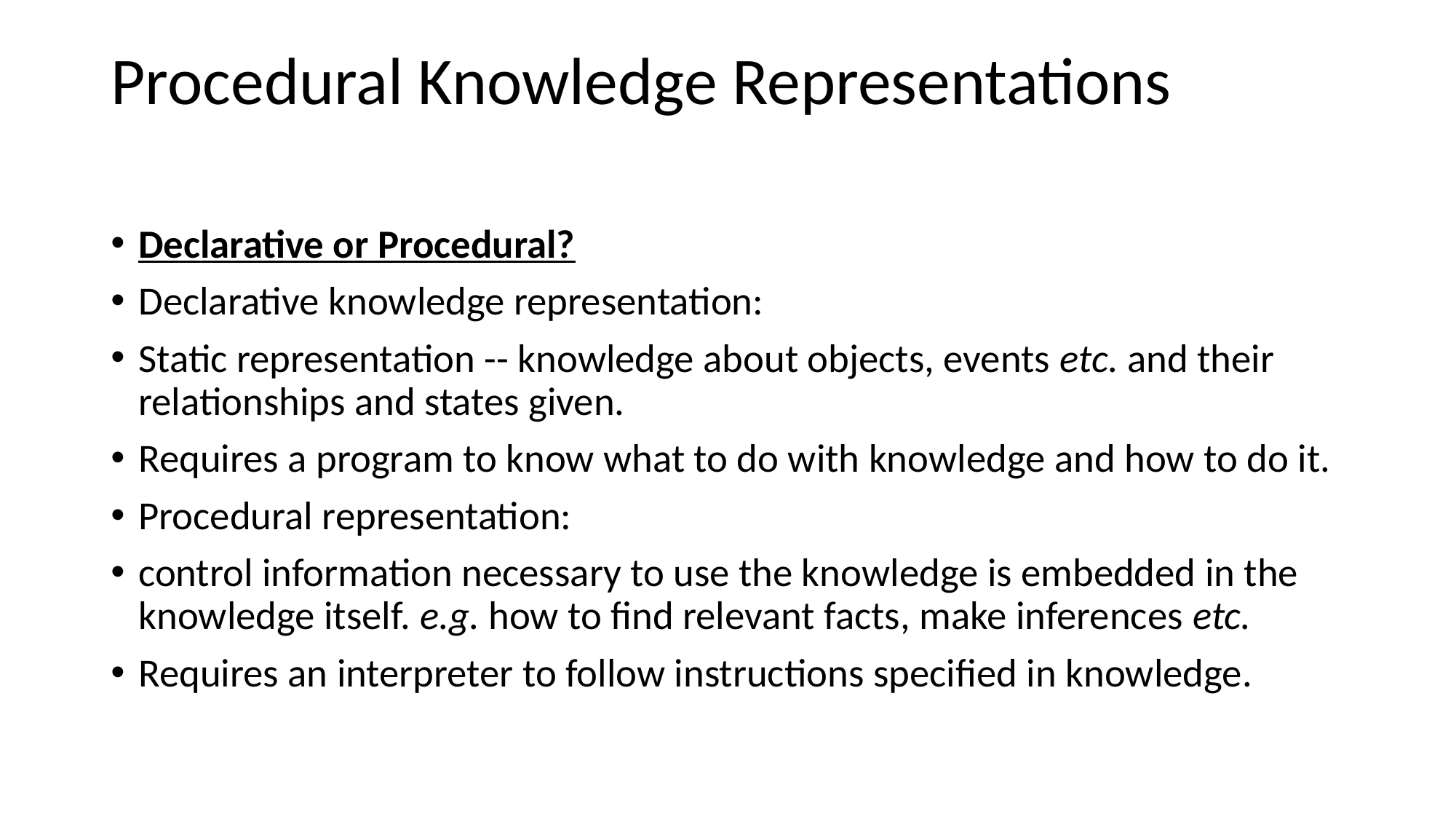

# Procedural Knowledge Representations
Declarative or Procedural?
Declarative knowledge representation:
Static representation -- knowledge about objects, events etc. and their relationships and states given.
Requires a program to know what to do with knowledge and how to do it.
Procedural representation:
control information necessary to use the knowledge is embedded in the knowledge itself. e.g. how to find relevant facts, make inferences etc.
Requires an interpreter to follow instructions specified in knowledge.